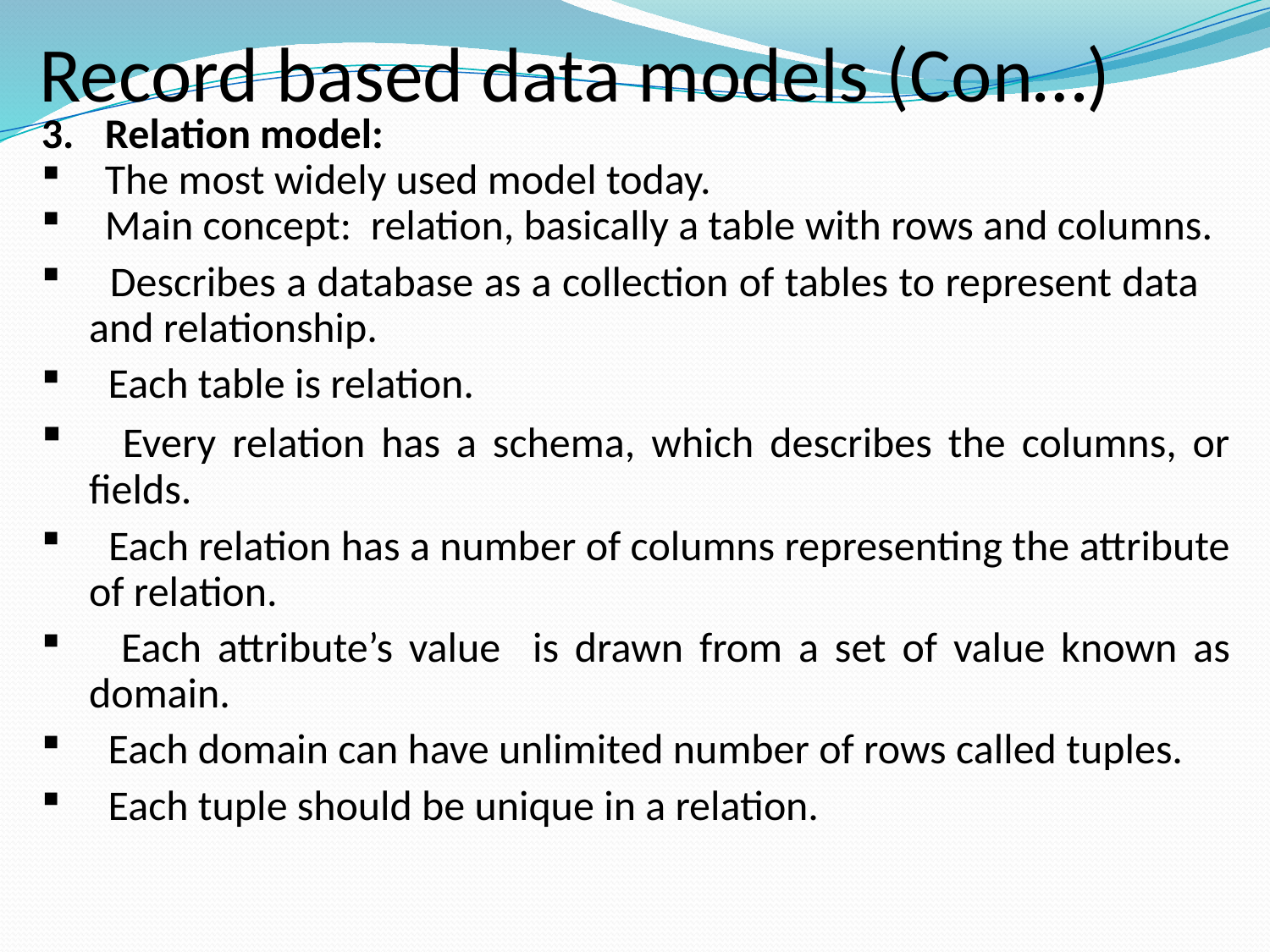

# Record based data models (Con…)
Relation model:
The most widely used model today.
Main concept:  relation, basically a table with rows and columns.
  Describes a database as a collection of tables to represent data    and relationship.
  Each table is relation.
  Every relation has a schema, which describes the columns, or fields.
  Each relation has a number of columns representing the attribute of relation.
  Each attribute’s value  is drawn from a set of value known as domain.
  Each domain can have unlimited number of rows called tuples.
  Each tuple should be unique in a relation.